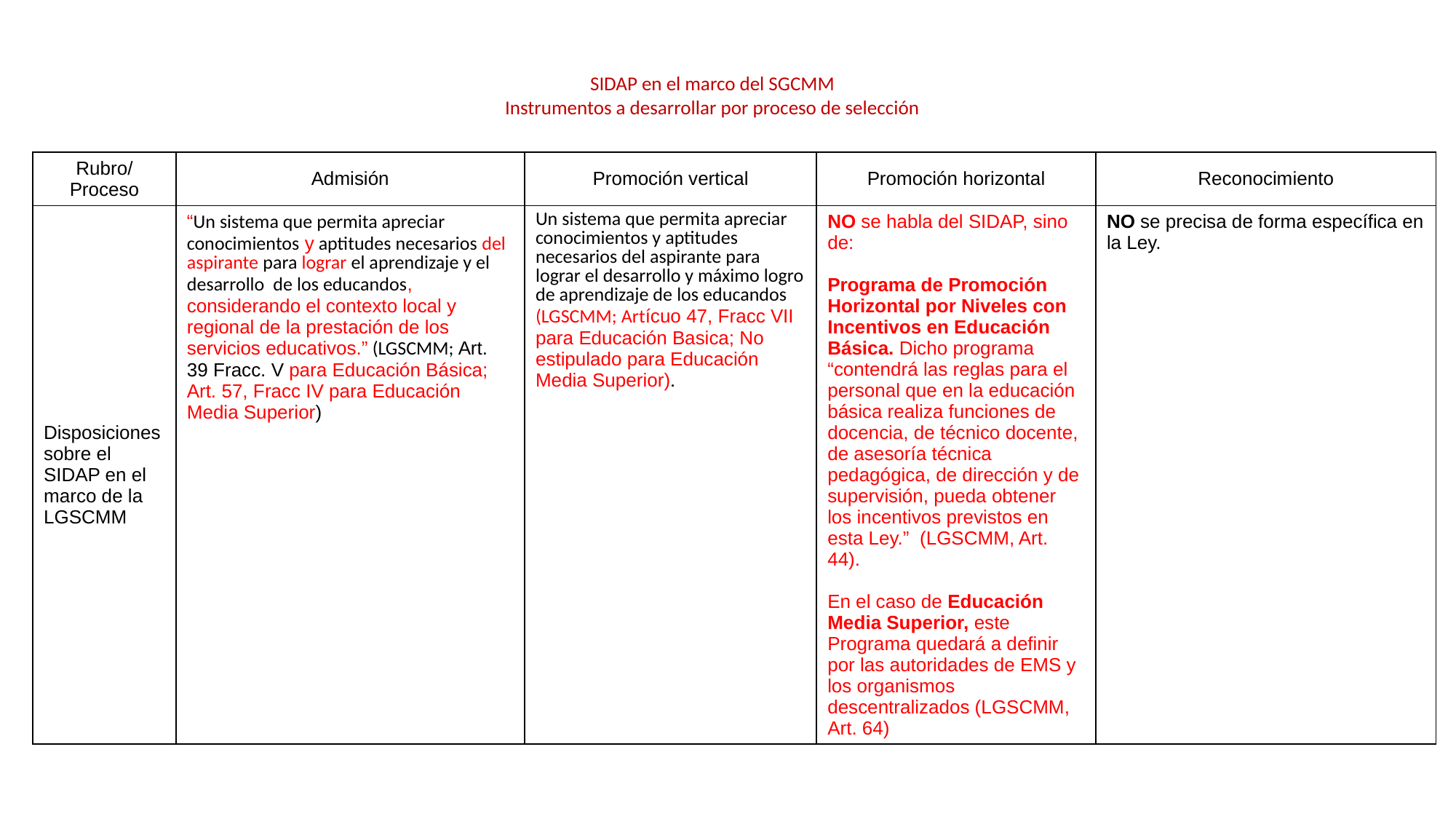

SIDAP en el marco del SGCMM
Instrumentos a desarrollar por proceso de selección
| Rubro/Proceso | Admisión | Promoción vertical | Promoción horizontal | Reconocimiento |
| --- | --- | --- | --- | --- |
| Disposiciones sobre el SIDAP en el marco de la LGSCMM | “Un sistema que permita apreciar conocimientos y aptitudes necesarios del aspirante para lograr el aprendizaje y el desarrollo de los educandos, considerando el contexto local y regional de la prestación de los servicios educativos.” (LGSCMM; Art. 39 Fracc. V para Educación Básica; Art. 57, Fracc IV para Educación Media Superior) | Un sistema que permita apreciar conocimientos y aptitudes necesarios del aspirante para lograr el desarrollo y máximo logro de aprendizaje de los educandos (LGSCMM; Artícuo 47, Fracc VII para Educación Basica; No estipulado para Educación Media Superior). | NO se habla del SIDAP, sino de: Programa de Promoción Horizontal por Niveles con Incentivos en Educación Básica. Dicho programa “contendrá las reglas para el personal que en la educación básica realiza funciones de docencia, de técnico docente, de asesoría técnica pedagógica, de dirección y de supervisión, pueda obtener los incentivos previstos en esta Ley.” (LGSCMM, Art. 44). En el caso de Educación Media Superior, este Programa quedará a definir por las autoridades de EMS y los organismos descentralizados (LGSCMM, Art. 64) | NO se precisa de forma específica en la Ley. |